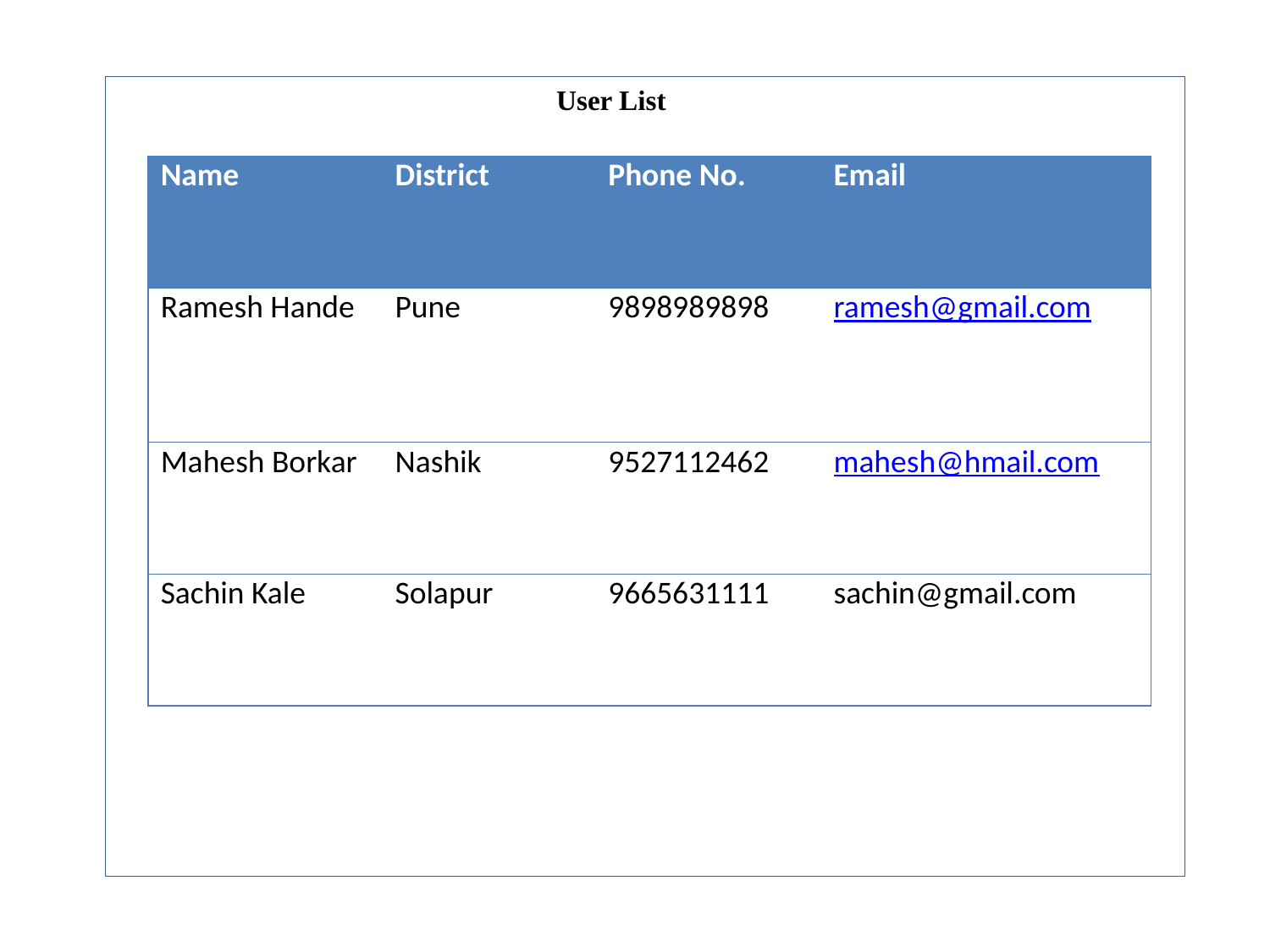

User List
| Name | District | Phone No. | Email |
| --- | --- | --- | --- |
| Ramesh Hande | Pune | 9898989898 | ramesh@gmail.com |
| Mahesh Borkar | Nashik | 9527112462 | mahesh@hmail.com |
| Sachin Kale | Solapur | 9665631111 | sachin@gmail.com |